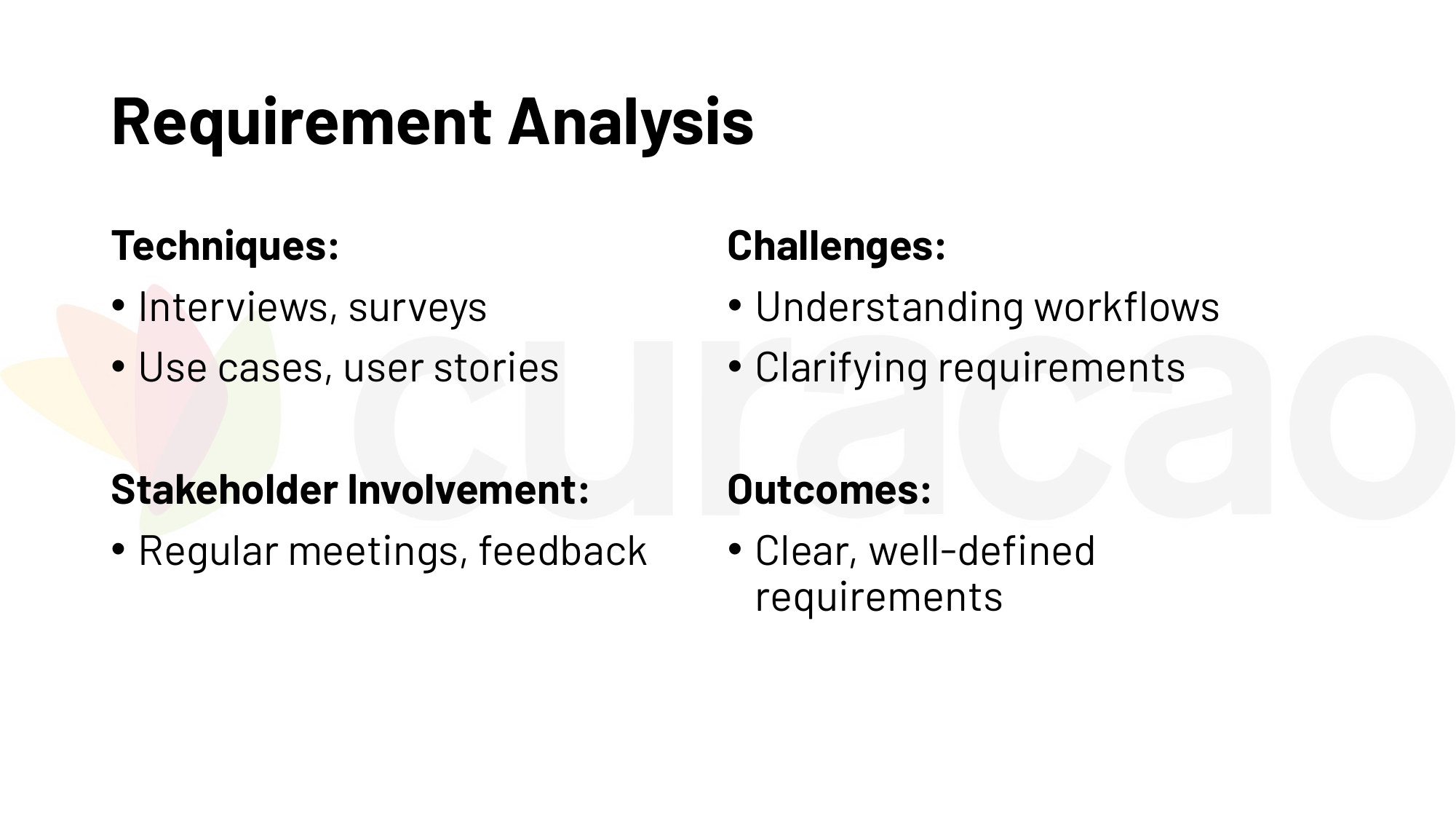

# Requirement Analysis
Techniques:
Interviews, surveys
Use cases, user stories

Stakeholder Involvement:
Regular meetings, feedback

Challenges:
Understanding workflows
Clarifying requirements

Outcomes:
Clear, well-defined requirements